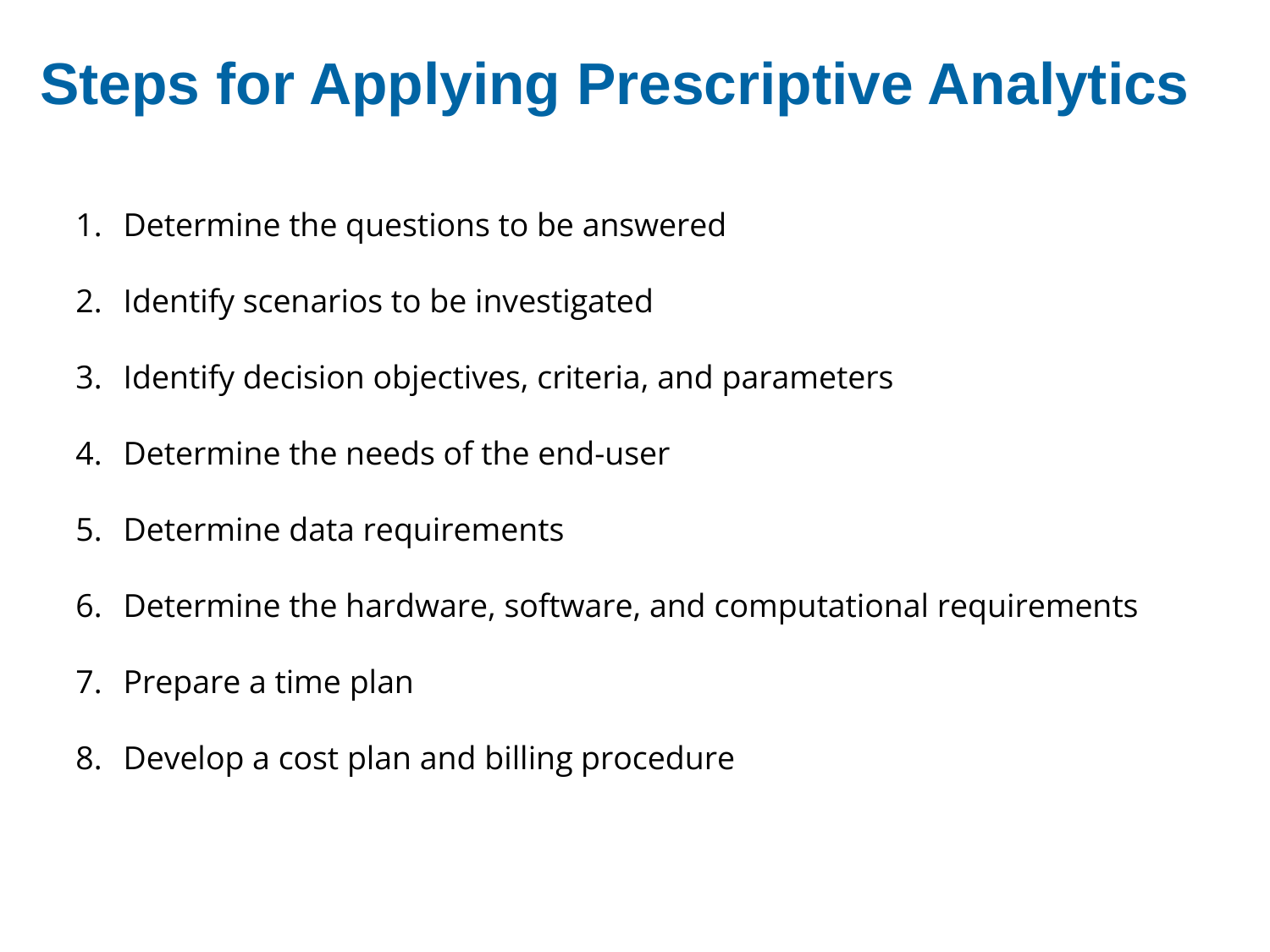

# Steps for Applying Prescriptive Analytics
Determine the questions to be answered
Identify scenarios to be investigated
Identify decision objectives, criteria, and parameters
Determine the needs of the end-user
Determine data requirements
Determine the hardware, software, and computational requirements
Prepare a time plan
Develop a cost plan and billing procedure